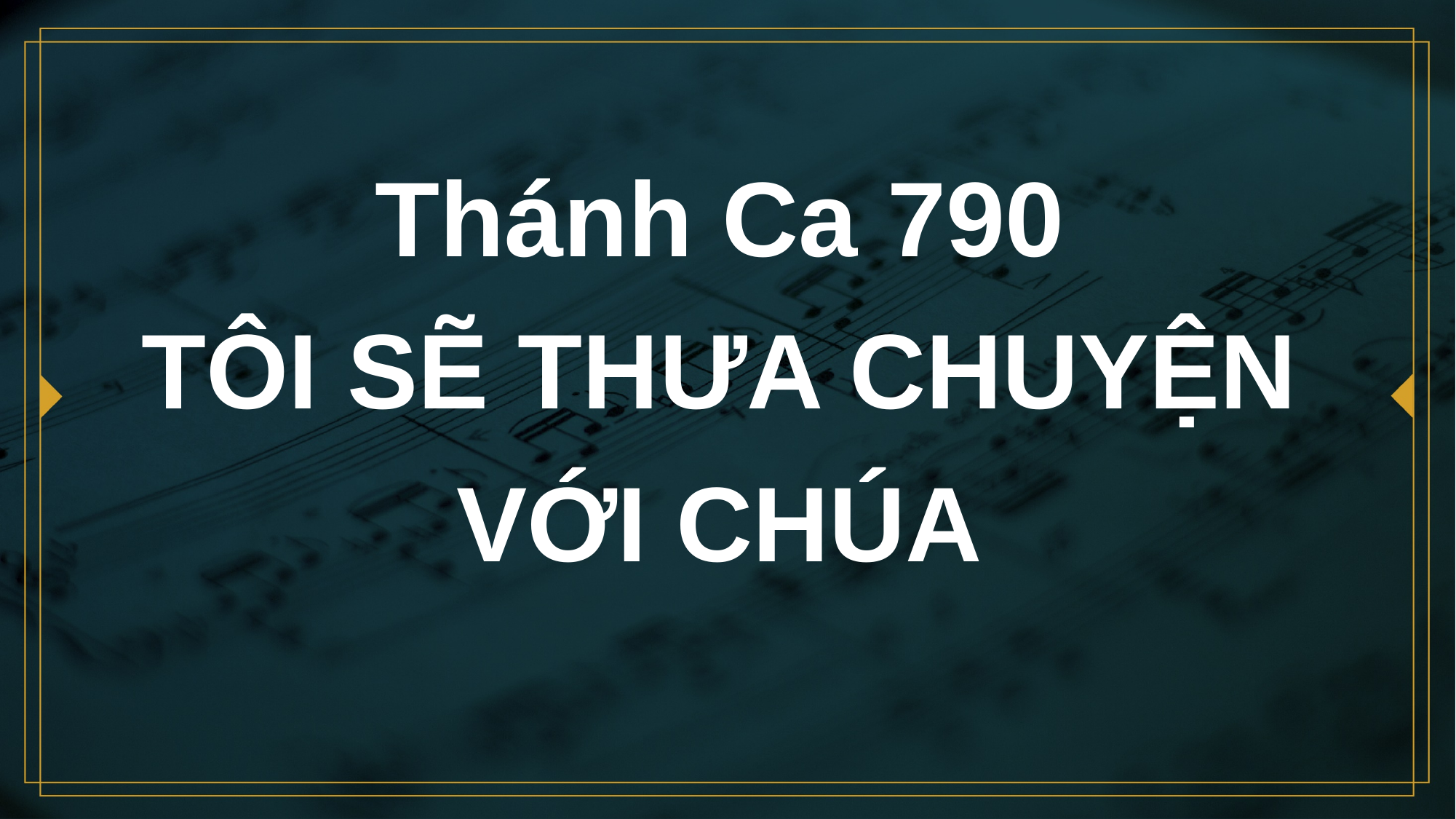

# Thánh Ca 790 TÔI SẼ THƯA CHUYỆN VỚI CHÚA